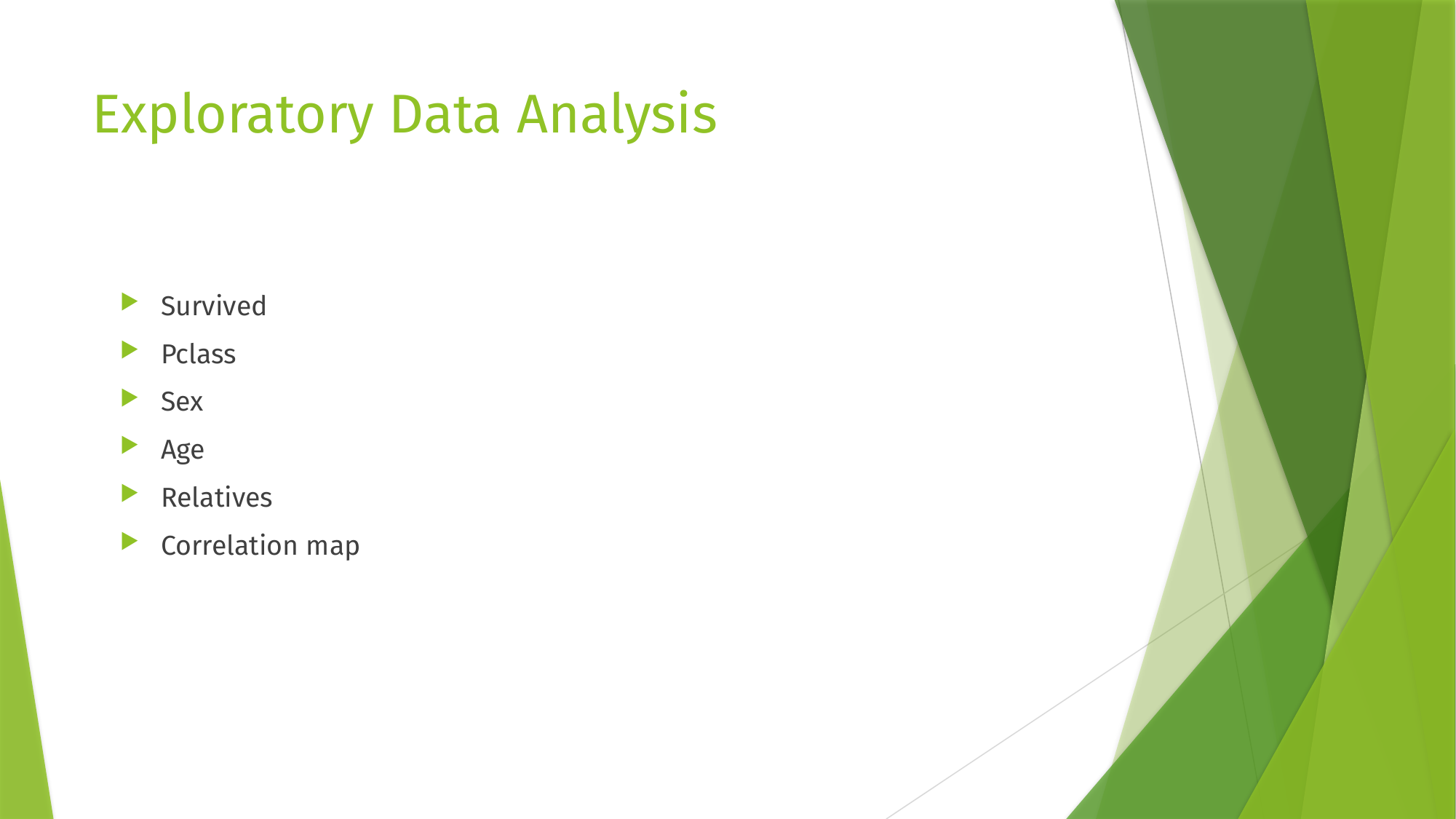

# Exploratory Data Analysis
Survived
Pclass
Sex
Age
Relatives
Correlation map